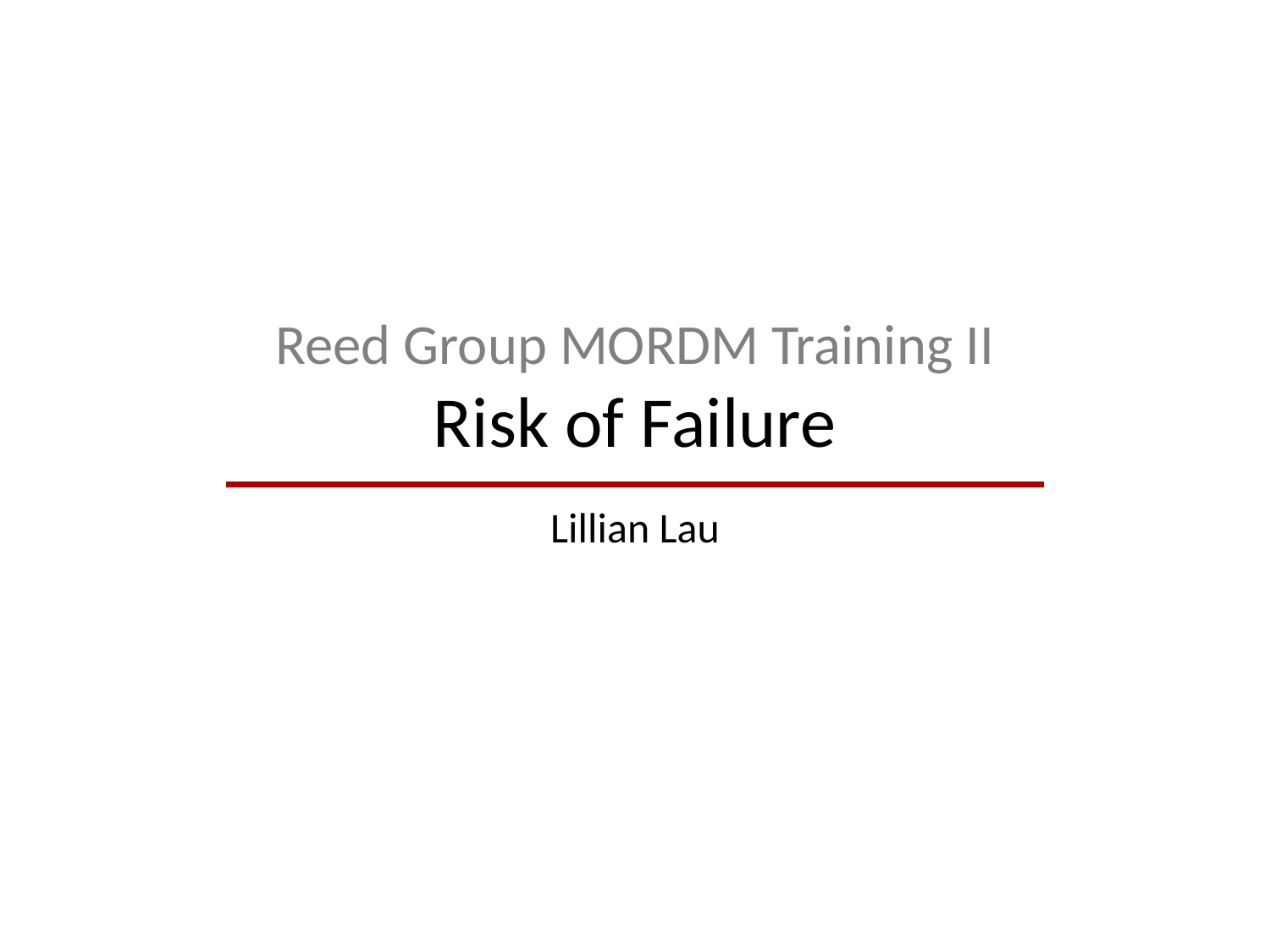

# Reed Group MORDM Training II Risk of Failure
Lillian Lau